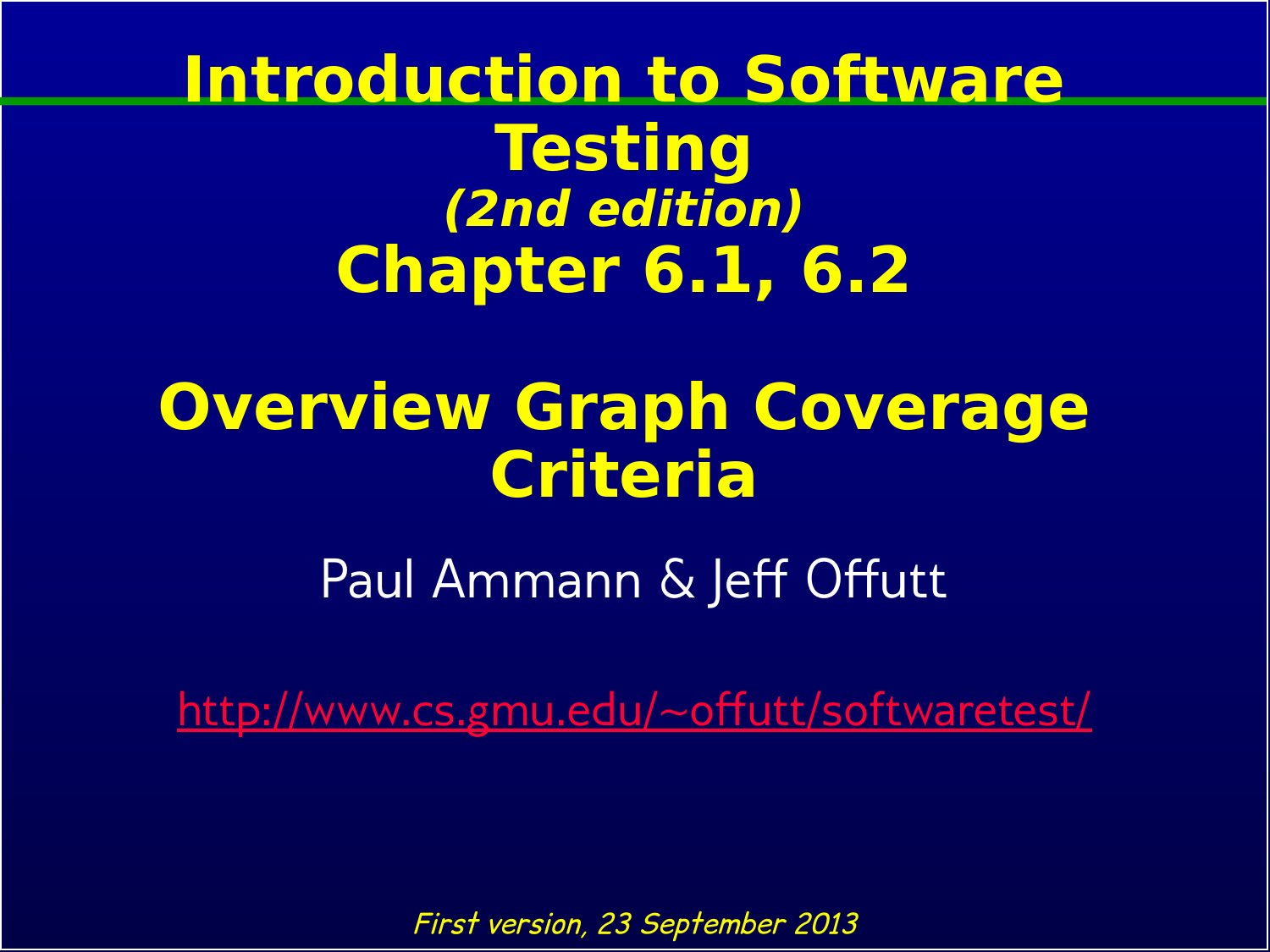

# Introduction to Software Testing (2nd edition) Chapter 6.1, 6.2 Overview Graph Coverage Criteria
Paul Ammann & Jeff Offutt

http://www.cs.gmu.edu/~offutt/softwaretest/

First version, 23 September 2013